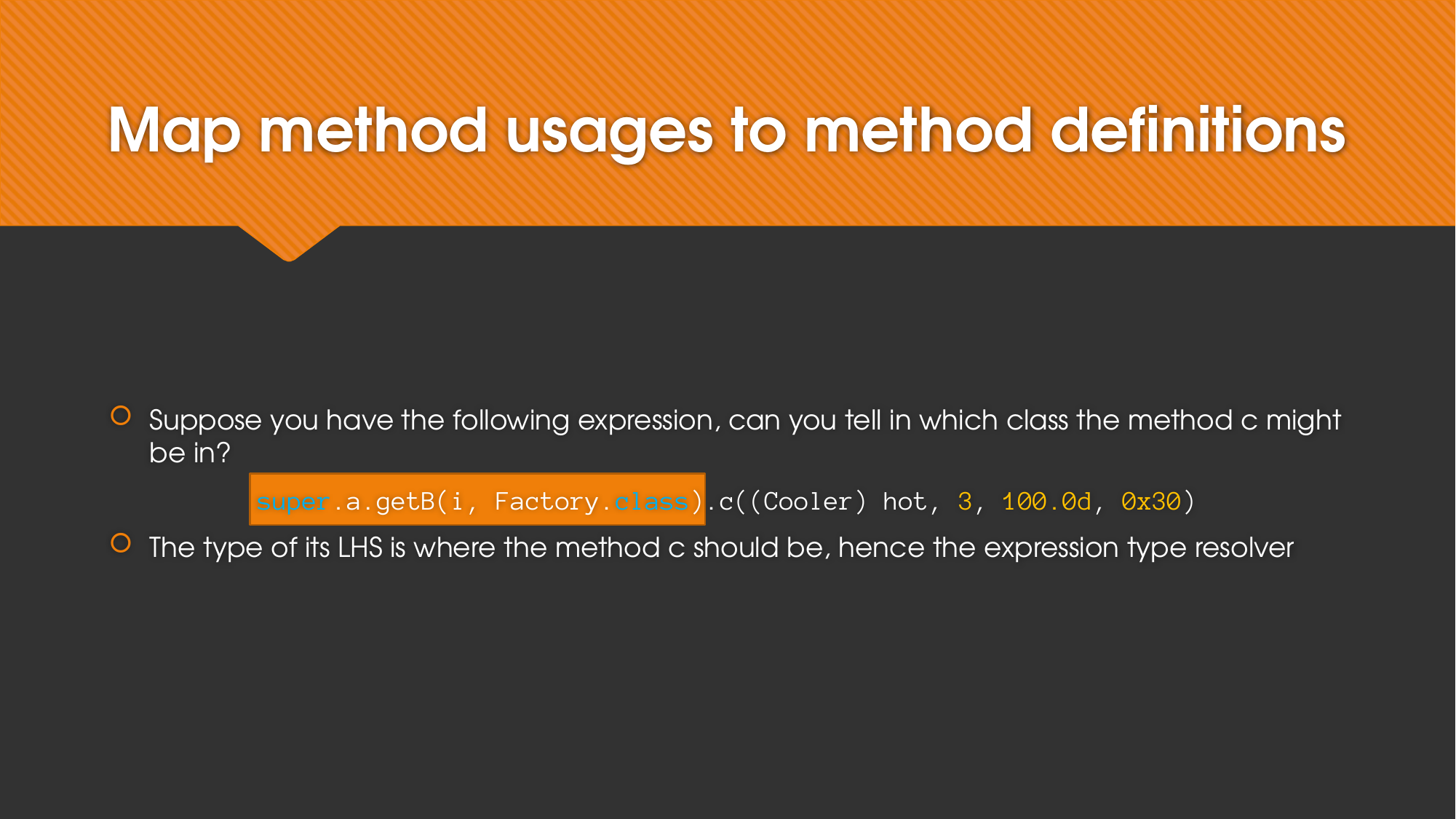

# Map method usages to method definitions
Suppose you have the following expression, can you tell in which class the method c might be in?
super.a.getB(i, Factory.class).c((Cooler) hot, 3, 100.0d, 0x30)
The type of its LHS is where the method c should be, hence the expression type resolver